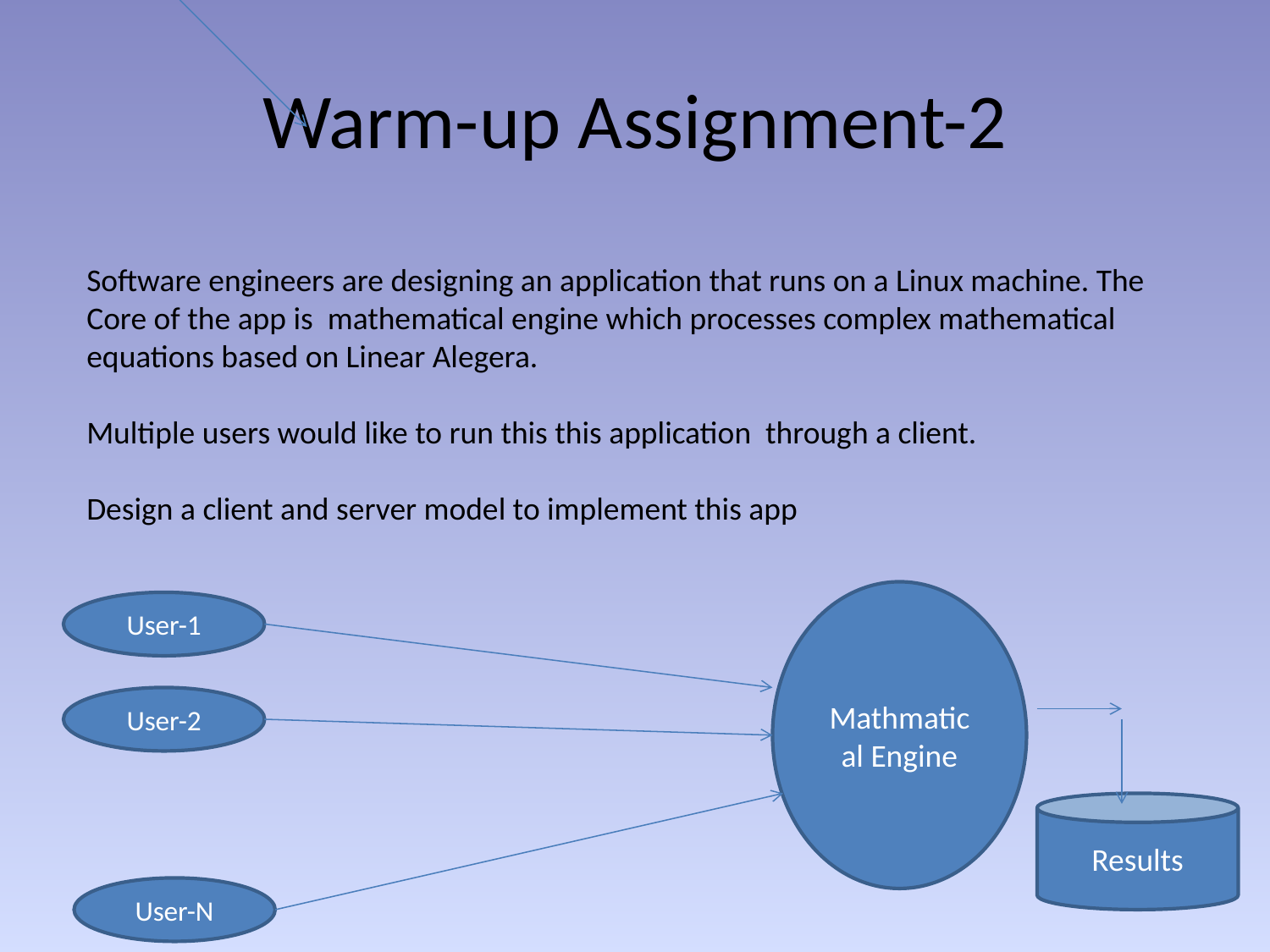

# Warm-up Assignment-2
Software engineers are designing an application that runs on a Linux machine. The Core of the app is  mathematical engine which processes complex mathematical equations based on Linear Alegera.

Multiple users would like to run this this application  through a client.

Design a client and server model to implement this app
Mathmatical Engine
User-1
User-2
Results
User-N